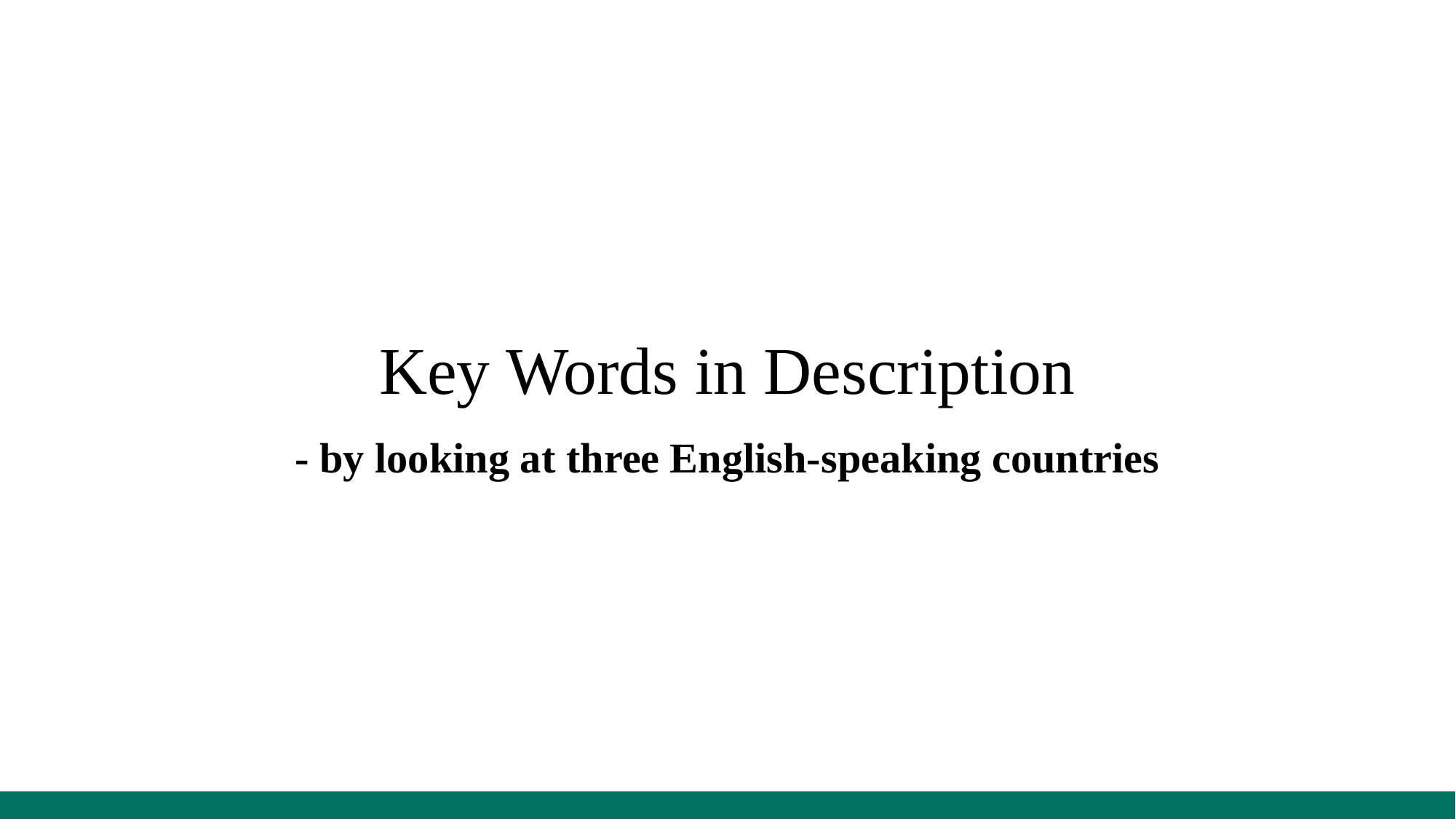

# Key Words in Description
- by looking at three English-speaking countries